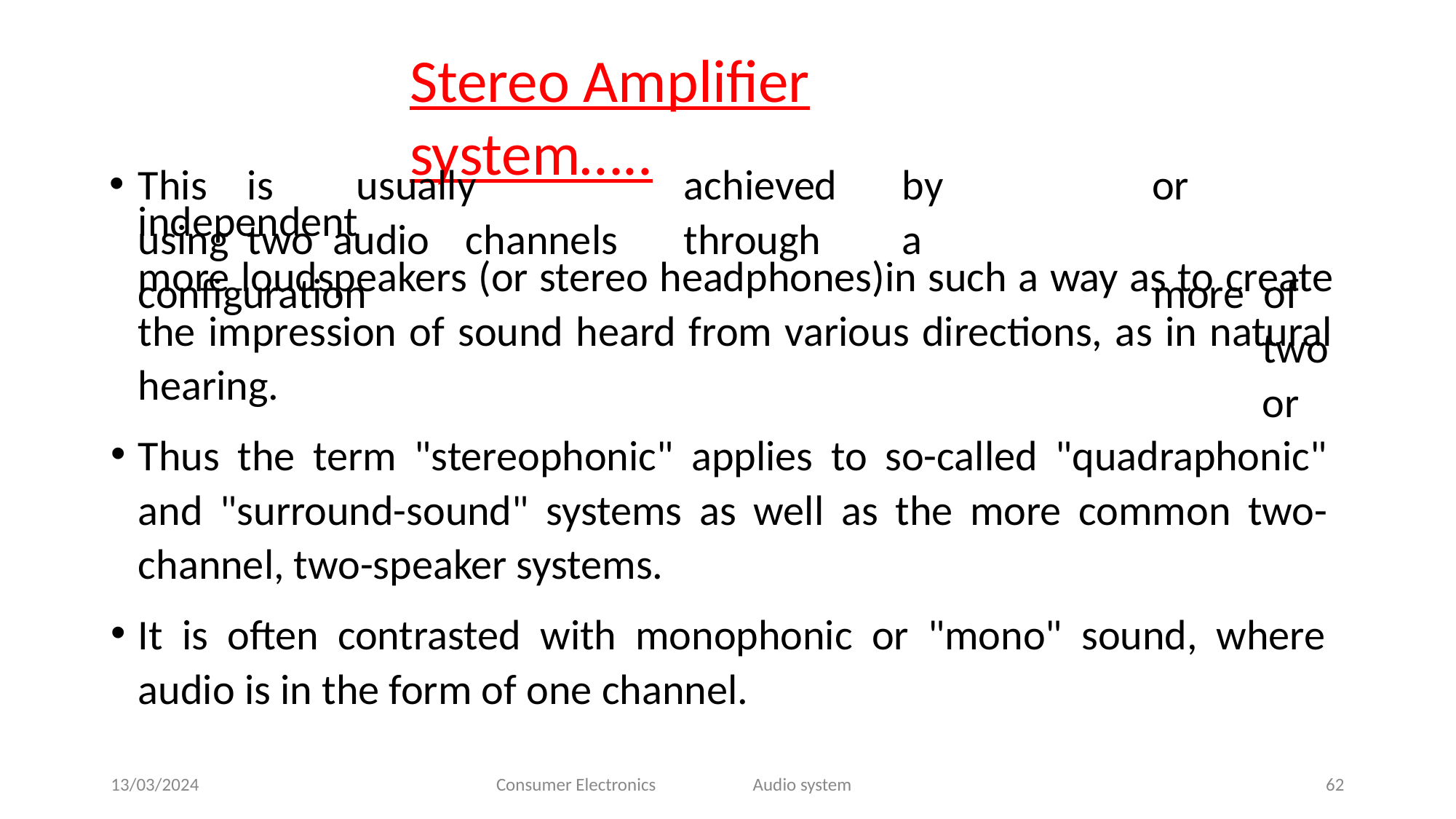

# Stereo Amplifier system…..
This	is	usually		achieved	by		using	two  audio	channels	through	a	configuration
or		more  of	two	or
independent
more loudspeakers (or stereo headphones)in such a way as to create  the impression of sound heard from various directions, as in natural  hearing.
Thus the term "stereophonic" applies to so-called "quadraphonic"  and "surround-sound" systems as well as the more common two-  channel, two-speaker systems.
It is often contrasted with monophonic or "mono" sound, where  audio is in the form of one channel.
13/03/2024
Consumer Electronics
Audio system
62